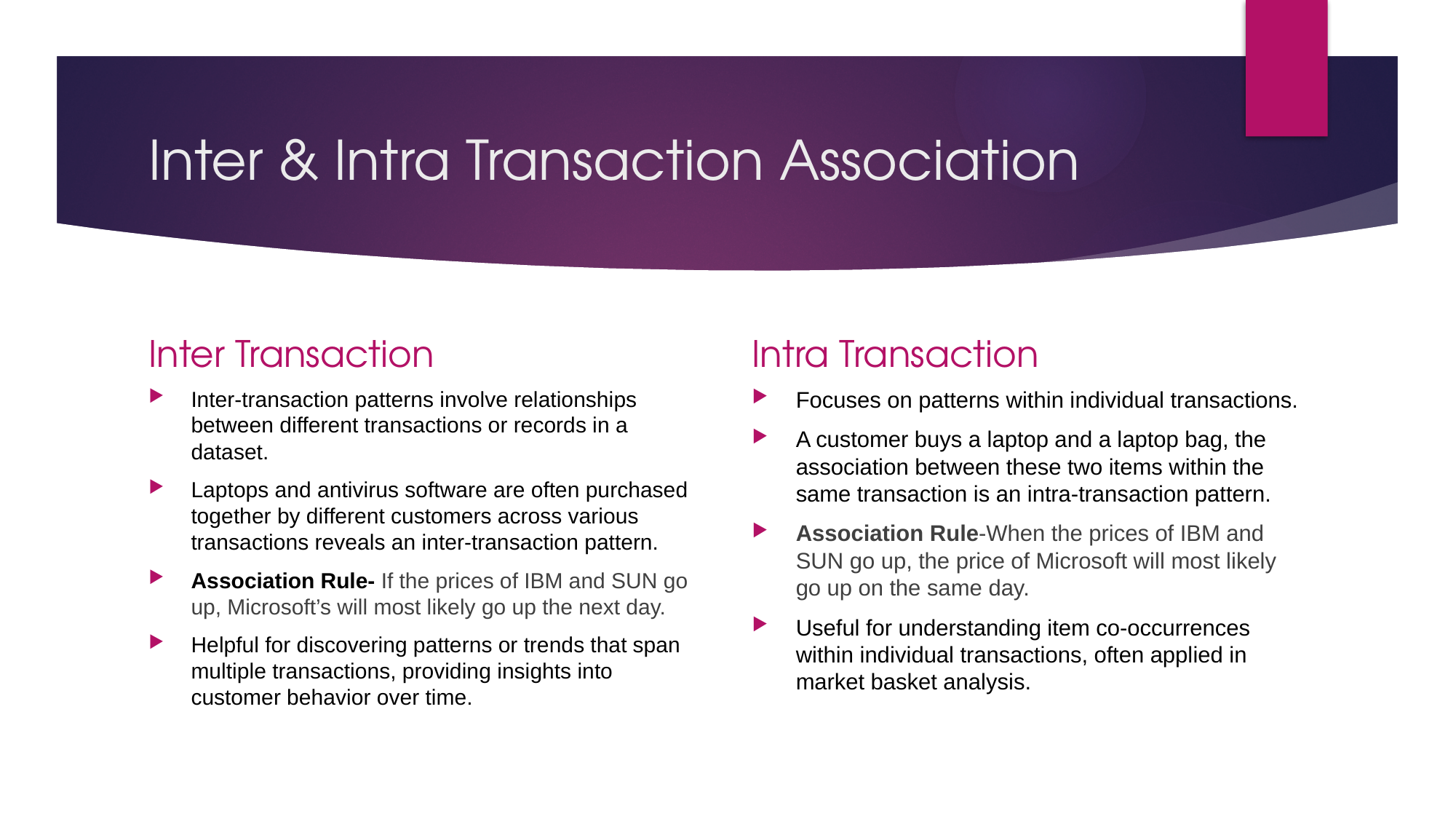

# Inter & Intra Transaction Association
Inter Transaction
Intra Transaction
Inter-transaction patterns involve relationships between different transactions or records in a dataset.
Laptops and antivirus software are often purchased together by different customers across various transactions reveals an inter-transaction pattern.
Association Rule- If the prices of IBM and SUN go up, Microsoft’s will most likely go up the next day.
Helpful for discovering patterns or trends that span multiple transactions, providing insights into customer behavior over time.
Focuses on patterns within individual transactions.
A customer buys a laptop and a laptop bag, the association between these two items within the same transaction is an intra-transaction pattern.
Association Rule-When the prices of IBM and SUN go up, the price of Microsoft will most likely go up on the same day.
Useful for understanding item co-occurrences within individual transactions, often applied in market basket analysis.